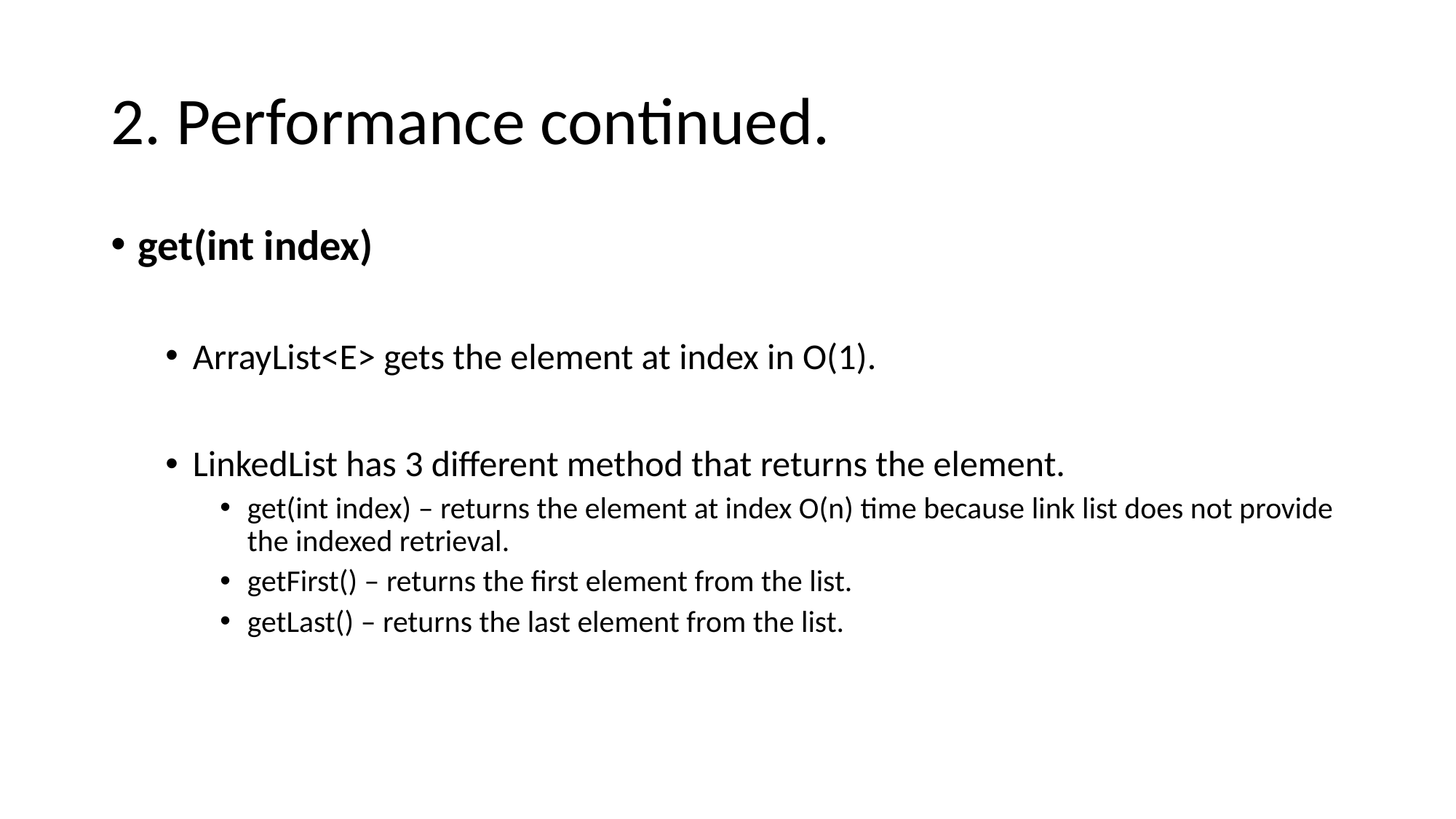

# 2. Performance continued.
get(int index)

ArrayList<E> gets the element at index in O(1).

LinkedList has 3 different method that returns the element.
get(int index) – returns the element at index O(n) time because link list does not provide the indexed retrieval.
getFirst() – returns the first element from the list.
getLast() – returns the last element from the list.